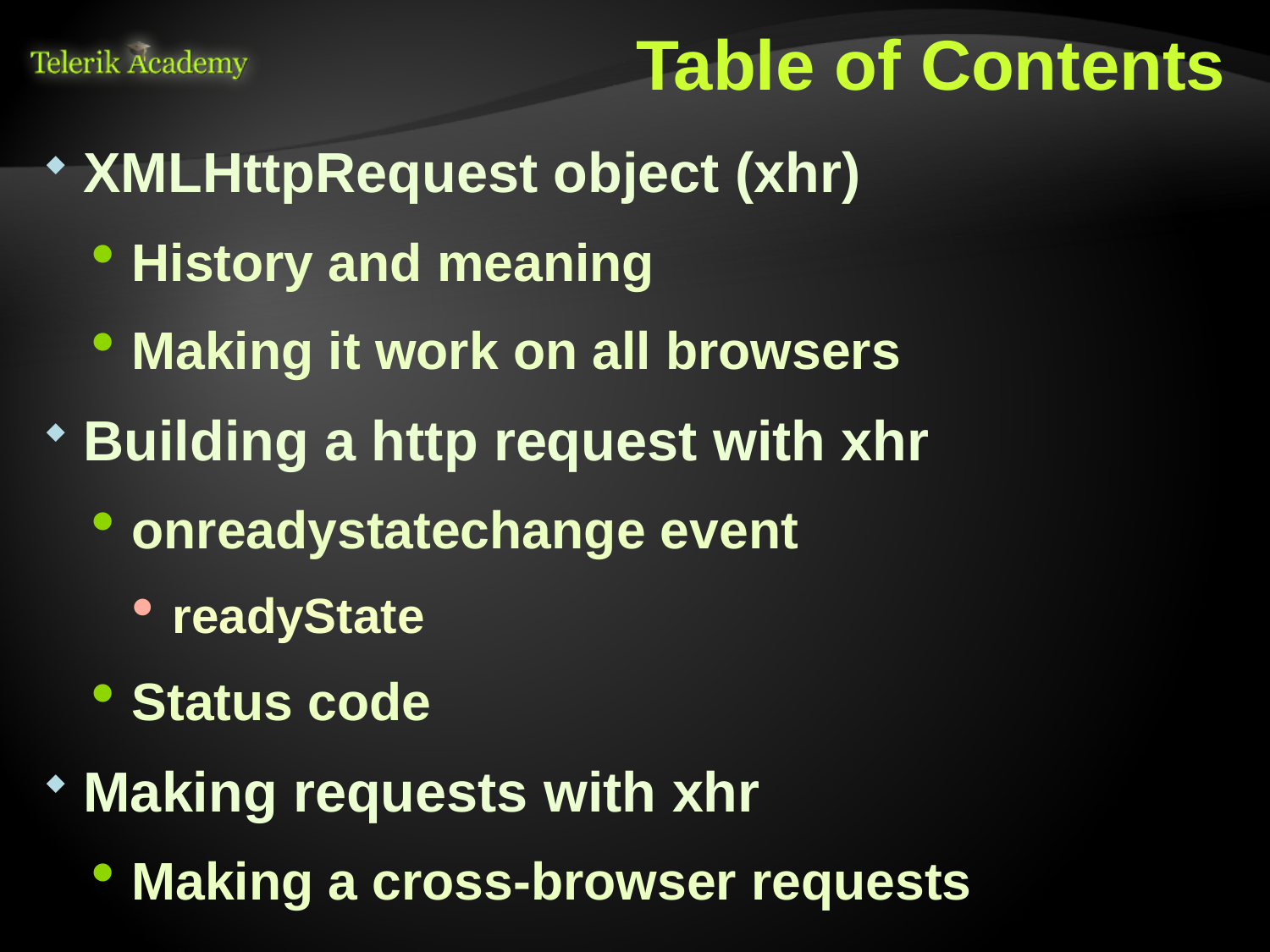

# Table of Contents
XMLHttpRequest object (xhr)
History and meaning
Making it work on all browsers
Building a http request with xhr
onreadystatechange event
readyState
Status code
Making requests with xhr
Making a cross-browser requests